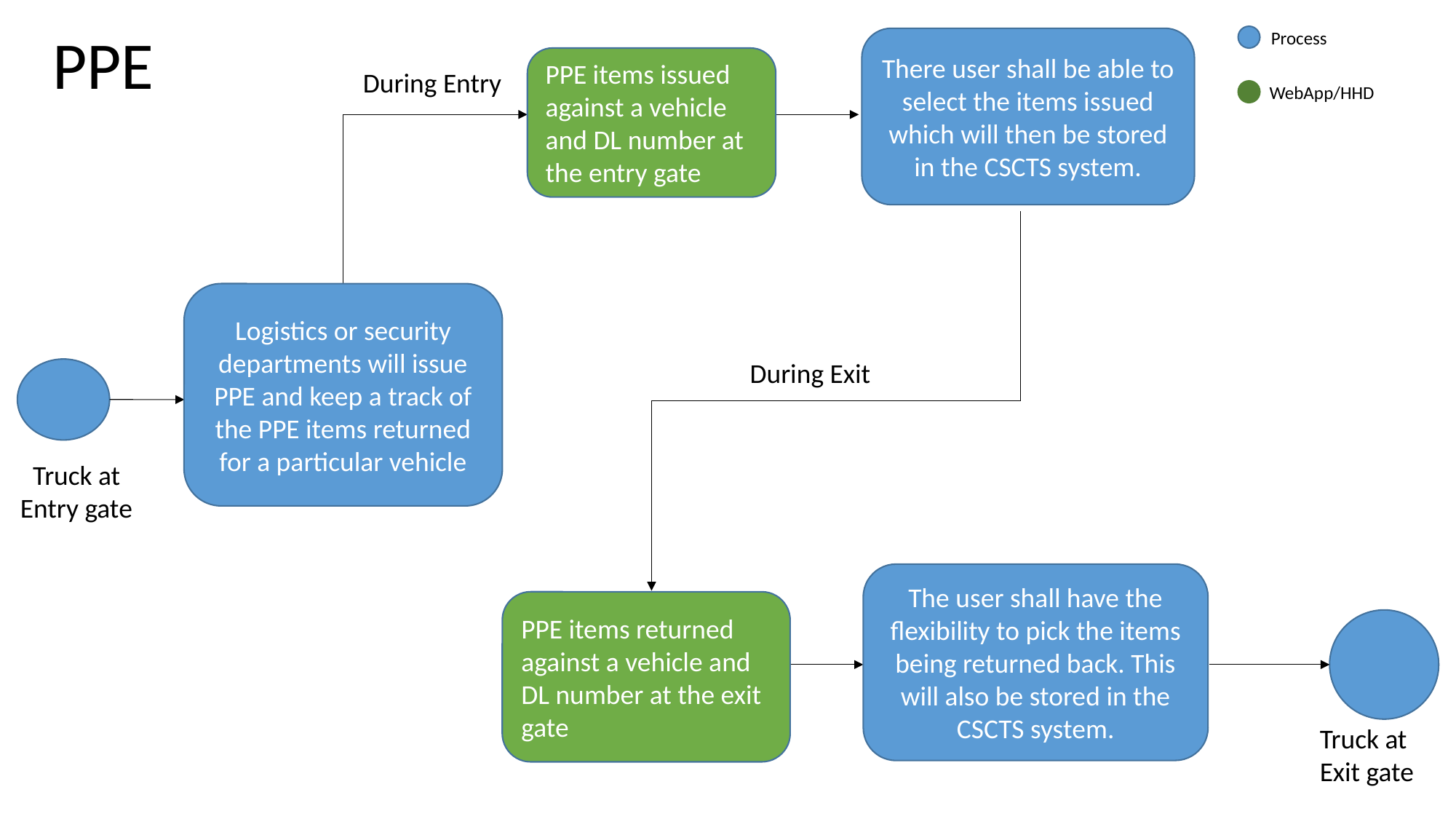

PPE
Process

There user shall be able to select the items issued which will then be stored in the CSCTS system.

PPE items issued against a vehicle and DL number at the entry gate
During Entry
WebApp/HHD

Logistics or security departments will issue PPE and keep a track of the PPE items returned for a particular vehicle
During Exit

Truck at Entry gate
The user shall have the flexibility to pick the items being returned back. This will also be stored in the CSCTS system.
PPE items returned against a vehicle and DL number at the exit gate

Truck at Exit gate